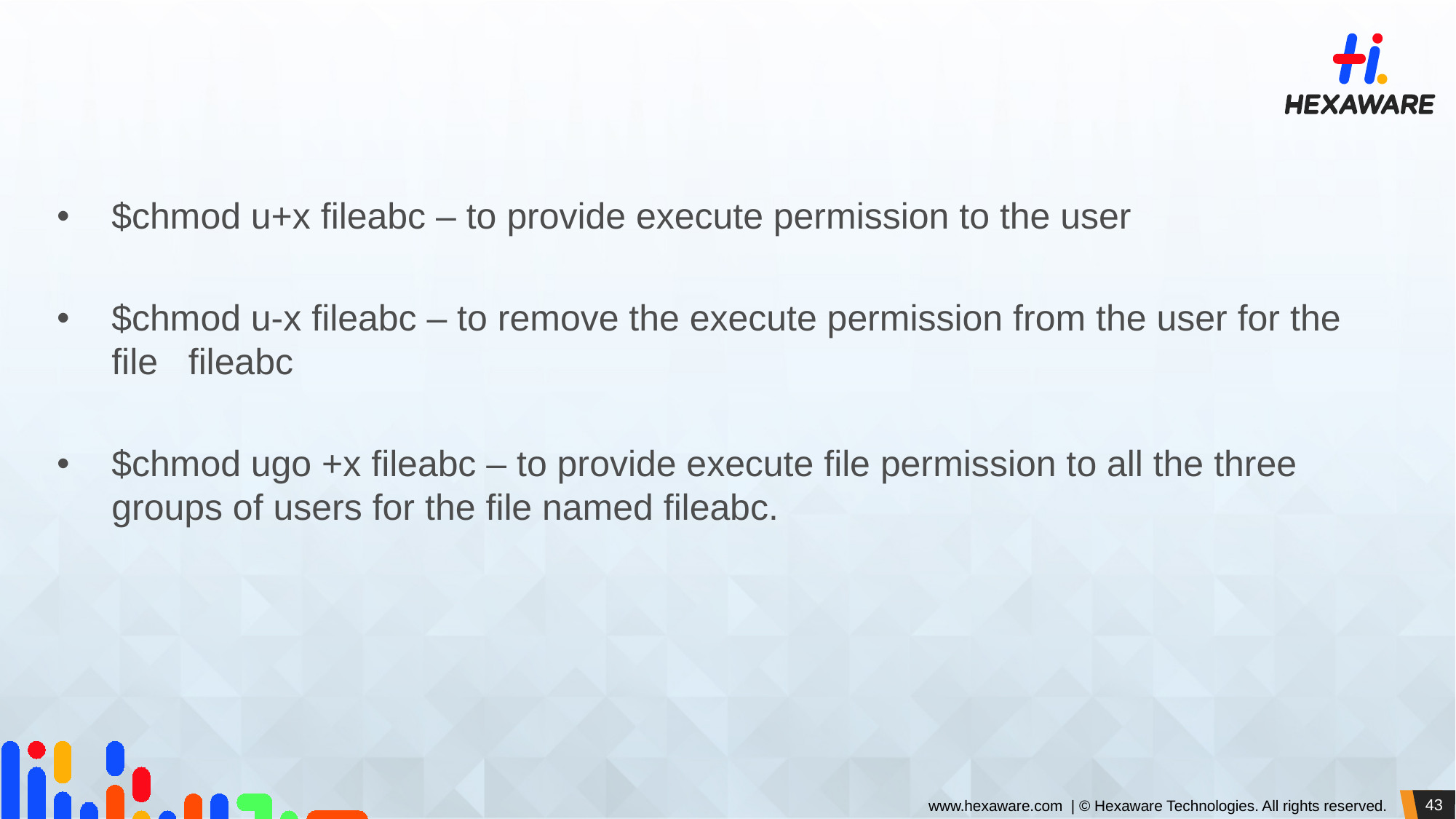

#
$chmod u+x fileabc – to provide execute permission to the user

$chmod u-x fileabc – to remove the execute permission from the user for the file   fileabc

$chmod ugo +x fileabc – to provide execute file permission to all the three groups of users for the file named fileabc.